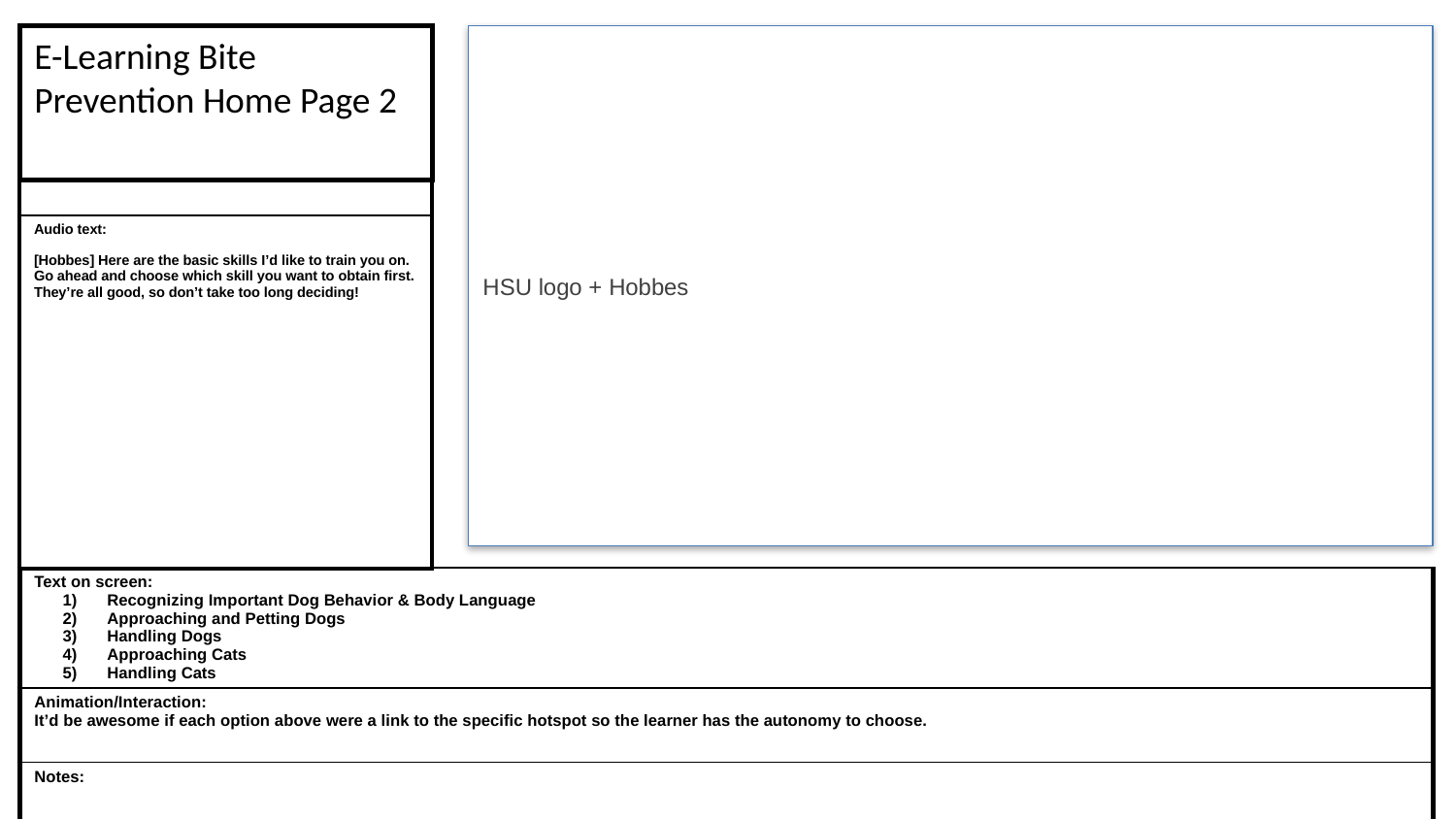

E-Learning Bite Prevention Home Page 2
HSU logo + Hobbes
|  |
| --- |
| Audio text: [Hobbes] Here are the basic skills I’d like to train you on. Go ahead and choose which skill you want to obtain first. They’re all good, so don’t take too long deciding! |
| Text on screen: Recognizing Important Dog Behavior & Body Language Approaching and Petting Dogs Handling Dogs Approaching Cats Handling Cats |  |
| --- | --- |
| Animation/Interaction: It’d be awesome if each option above were a link to the specific hotspot so the learner has the autonomy to choose. |  |
| Notes: |  |